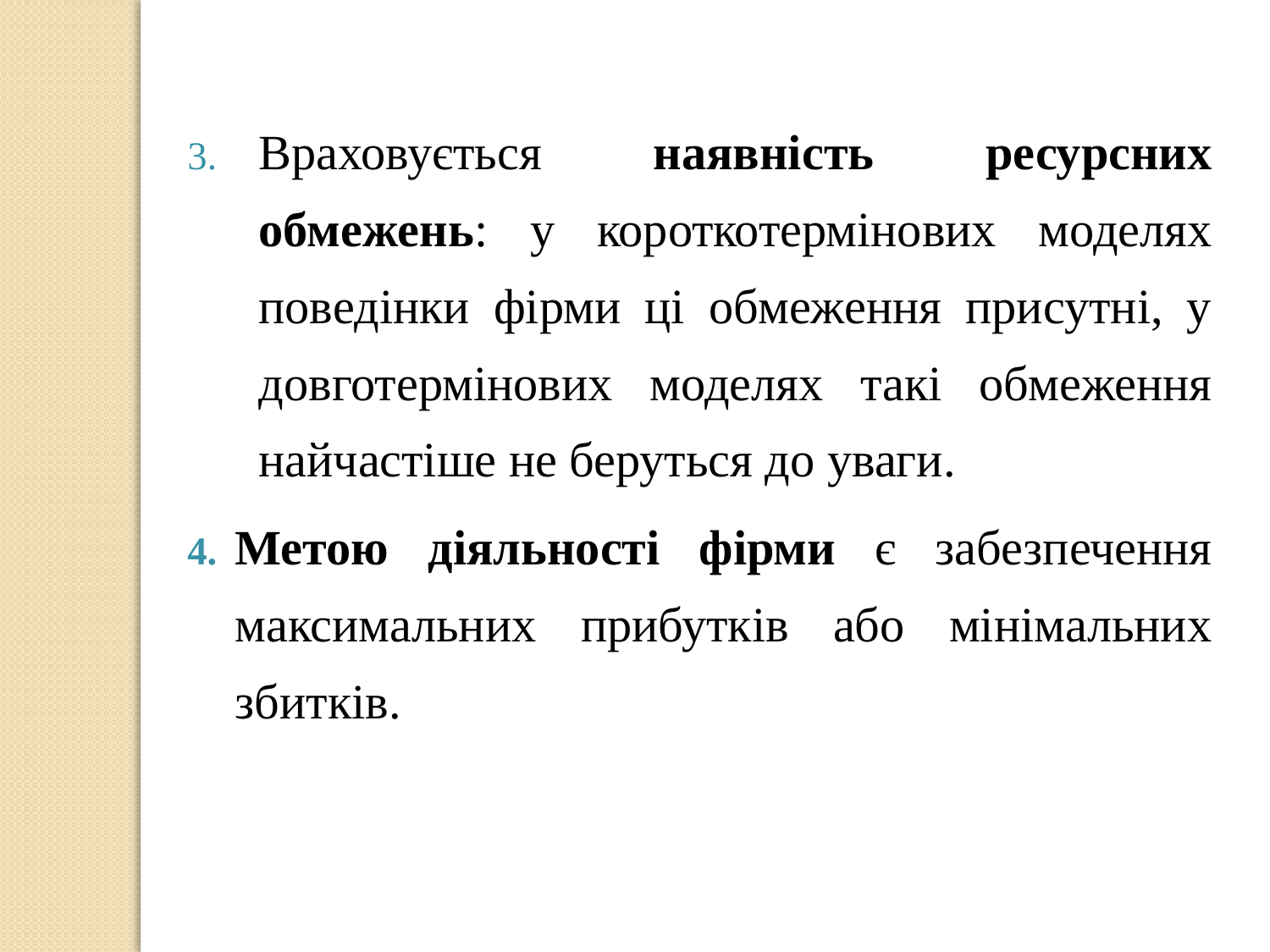

Враховується наявність ресурсних обмежень: у короткотермінових моделях поведінки фірми ці обмеження присутні, у довготермінових моделях такі обмеження найчастіше не беруться до уваги.
Метою діяльності фірми є забезпечення максимальних прибутків або мінімальних збитків.